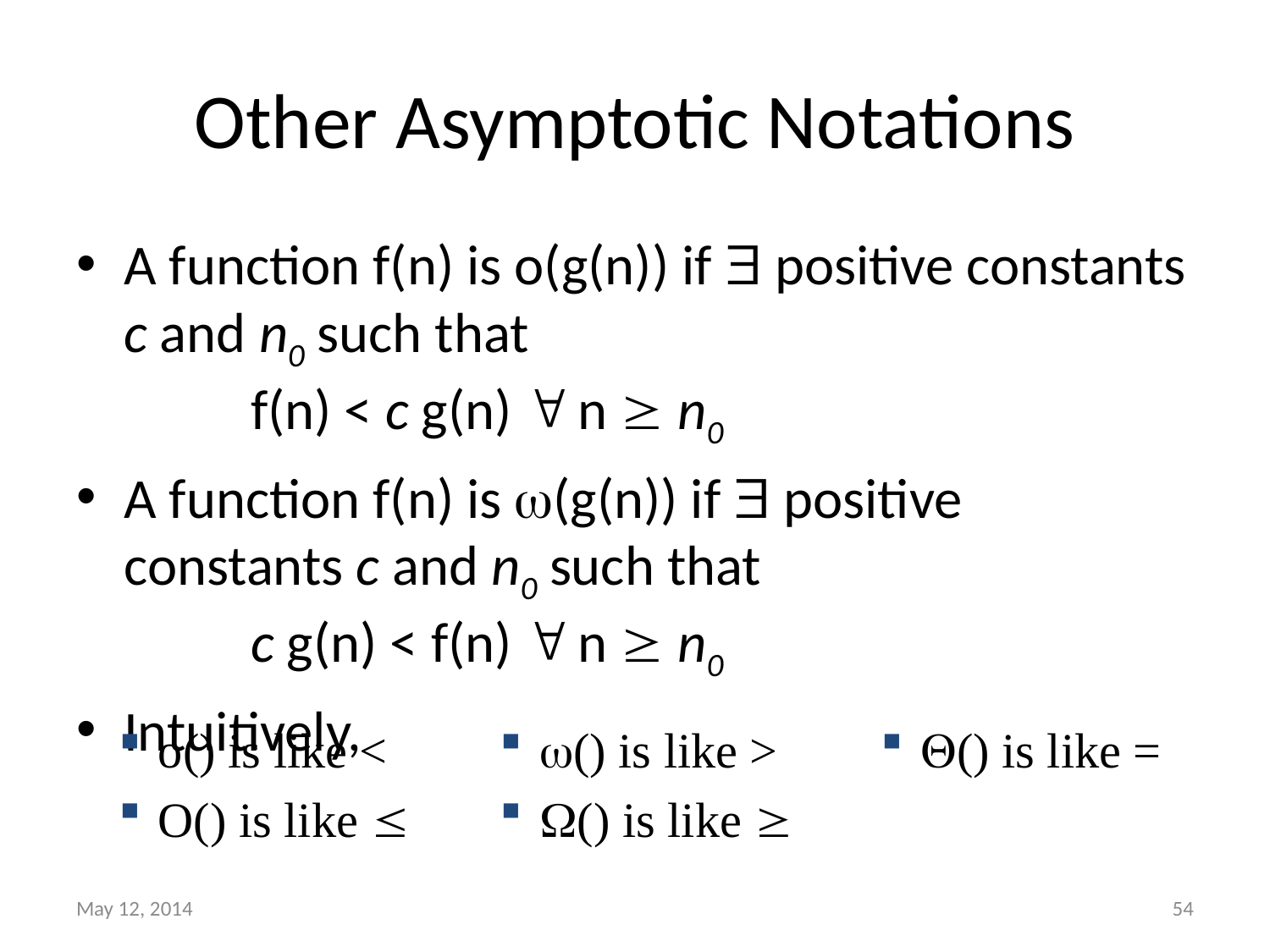

# Other Asymptotic Notations
A function f(n) is o(g(n)) if ∃ positive constants c and n0 such that
	f(n) < c g(n) ∀ n ≥ n0
A function f(n) is ω(g(n)) if ∃ positive constants c and n0 such that
	c g(n) < f(n) ∀ n ≥ n0
Intuitively,

o() is like <
O() is like ≤

ω() is like >
Ω() is like ≥

Θ() is like =

May 12, 2014
54